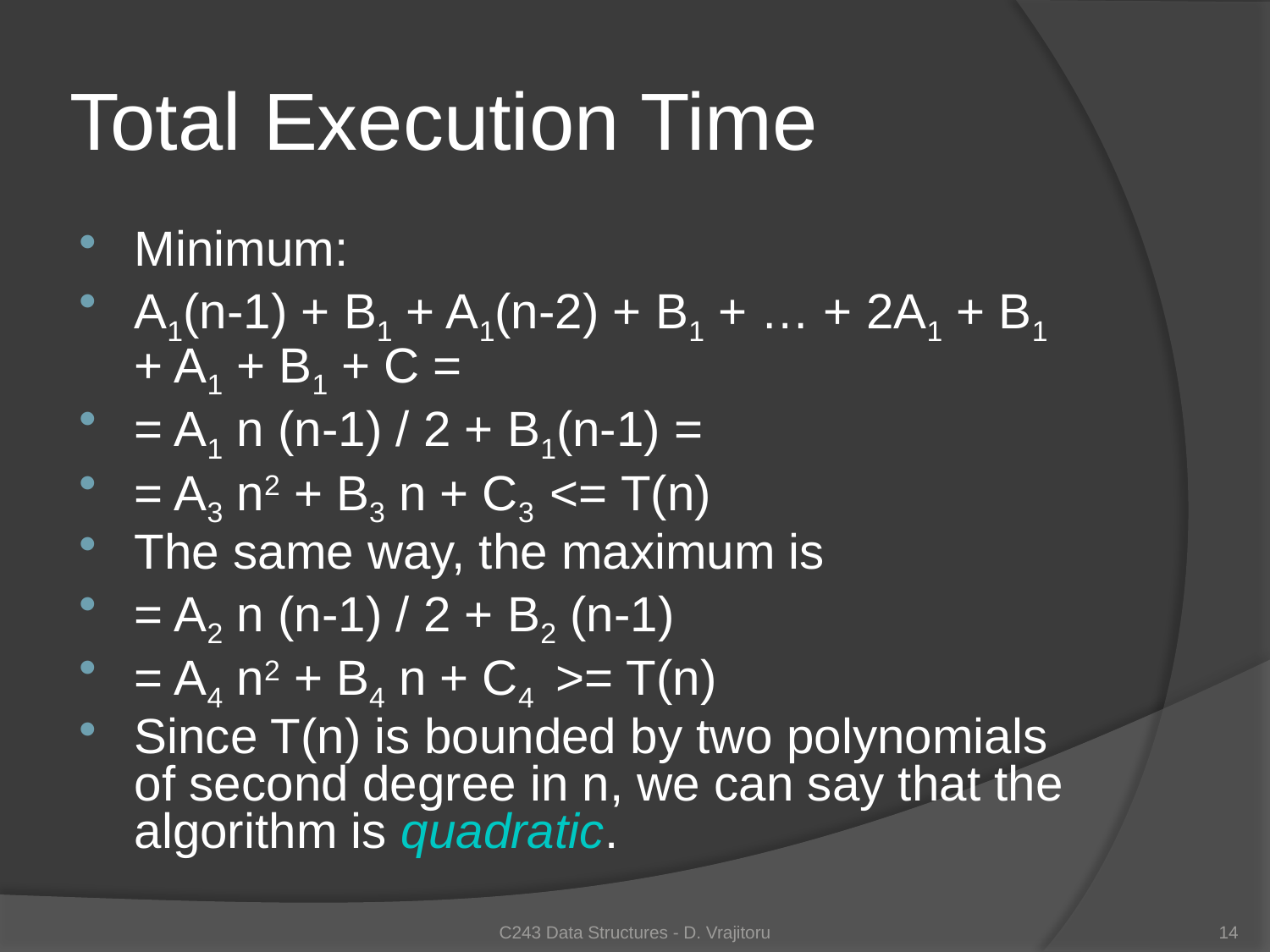

# Total Execution Time
Minimum:
A1(n-1) + B1 + A1(n-2) + B1 + … + 2A1 + B1 + A1 + B1 + C =
= A1 n (n-1) / 2 + B1(n-1) =
= A3 n2 + B3 n + C3  <= T(n)
The same way, the maximum is
= A2 n (n-1) / 2 + B2 (n-1)
= A4 n2 + B4 n + C4  >= T(n)
Since T(n) is bounded by two polynomials of second degree in n, we can say that the algorithm is quadratic.
C243 Data Structures - D. Vrajitoru
14